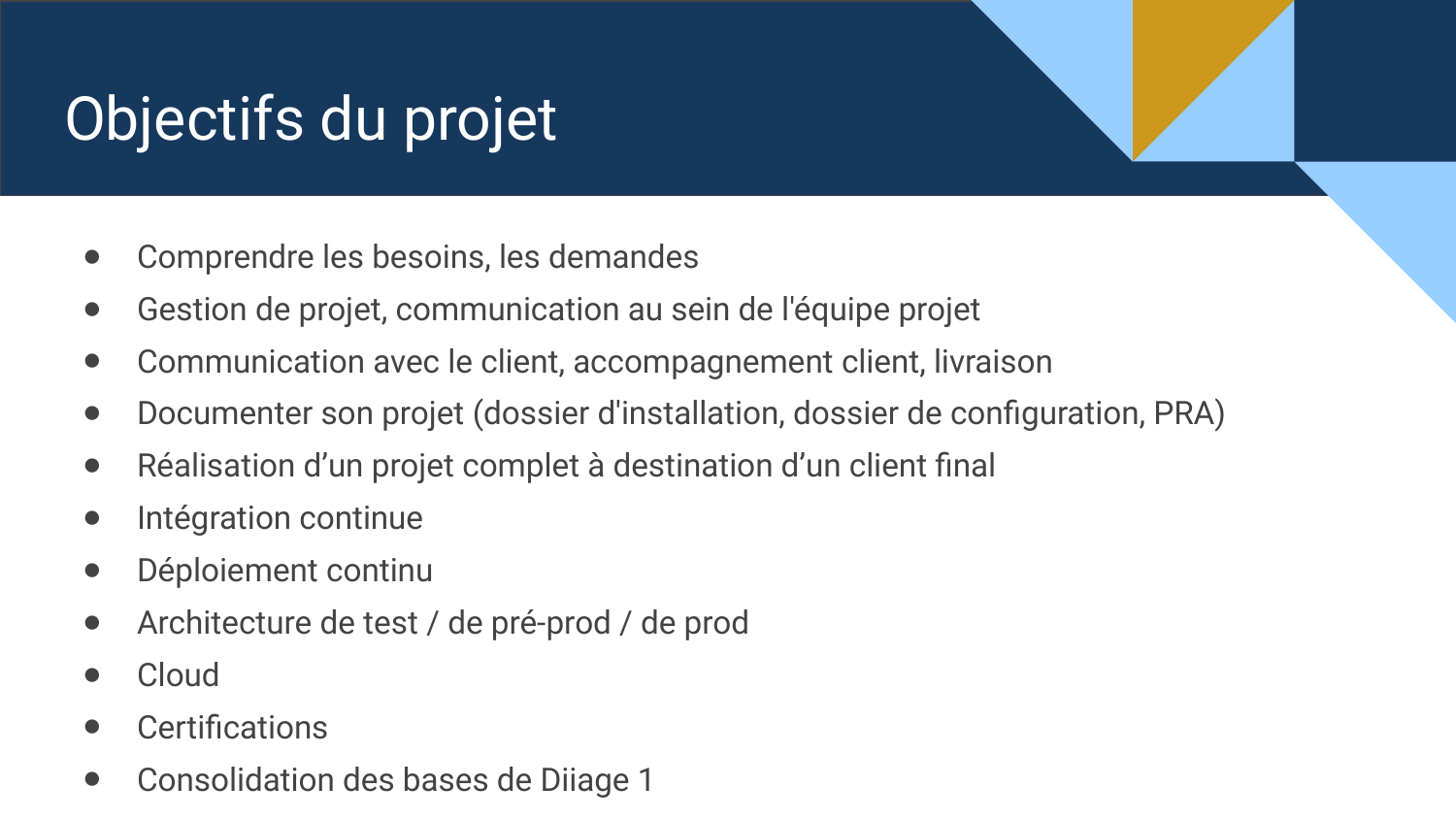

# Objectifs du projet

Comprendre les besoins, les demandes
Gestion de projet, communication au sein de l'équipe projet
Communication avec le client, accompagnement client, livraison
Documenter son projet (dossier d'installation, dossier de configuration, PRA)
Réalisation d’un projet complet à destination d’un client final
Intégration continue
Déploiement continu
Architecture de test / de pré-prod / de prod
Cloud
Certifications
Consolidation des bases de Diiage 1